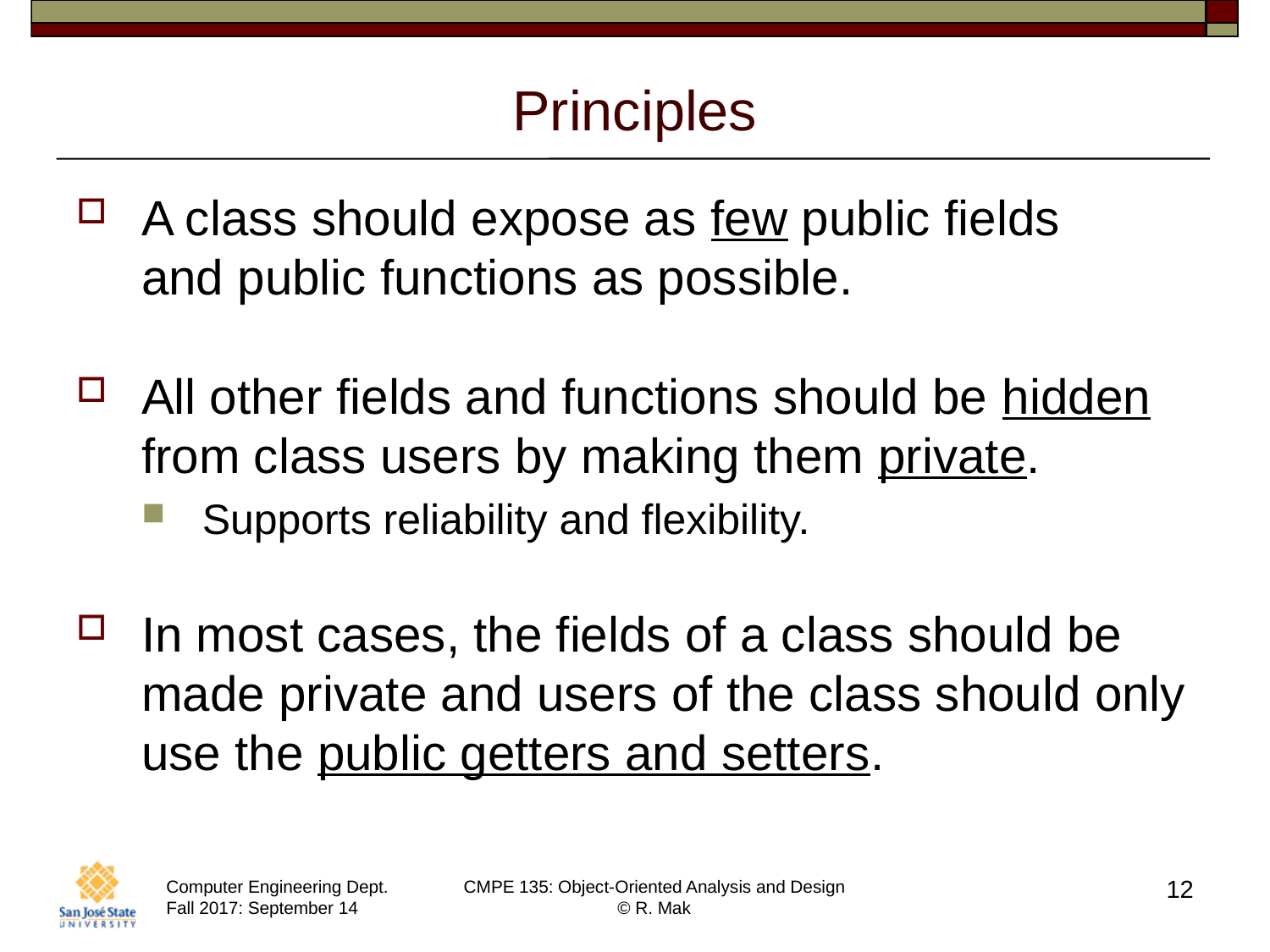

# Principles
A class should expose as few public fields
and public functions as possible.

All other fields and functions should be hidden from class users by making them private.
Supports reliability and flexibility.

In most cases, the fields of a class should be made private and users of the class should only use the public getters and setters.
12